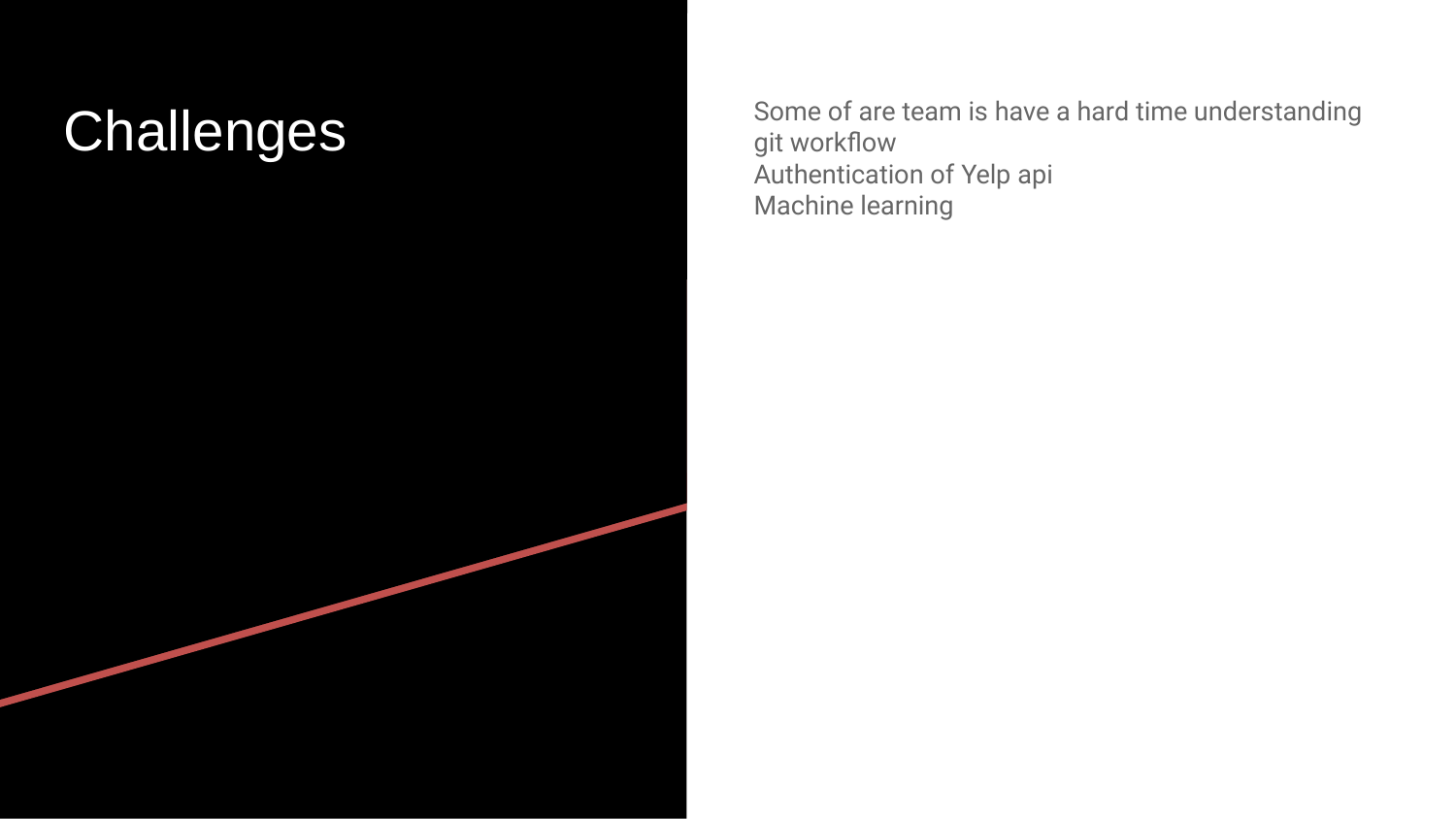

Challenges
Some of are team is have a hard time understanding git workflow
Authentication of Yelp api
Machine learning